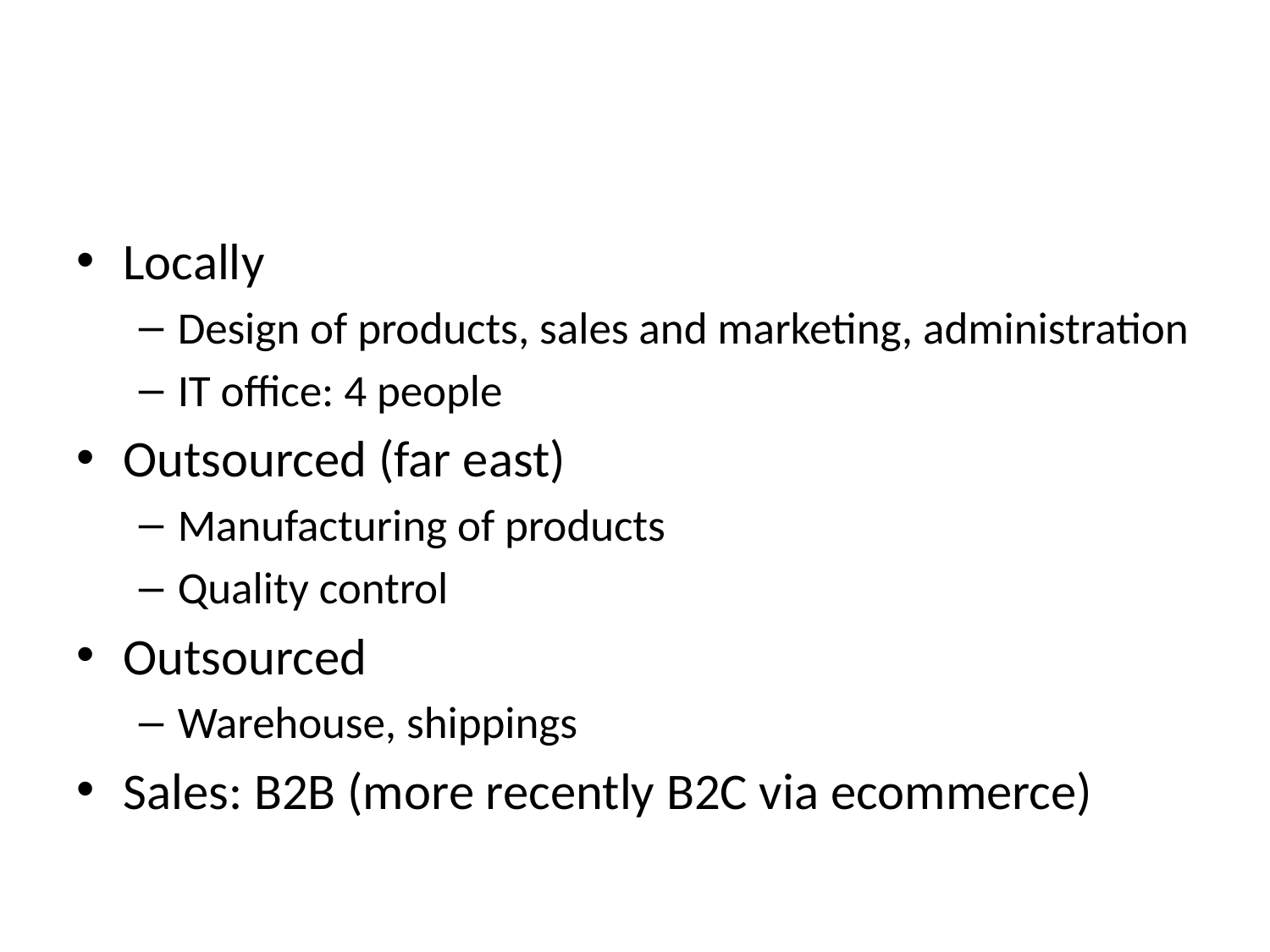

#
Locally
Design of products, sales and marketing, administration
IT office: 4 people
Outsourced (far east)
Manufacturing of products
Quality control
Outsourced
Warehouse, shippings
Sales: B2B (more recently B2C via ecommerce)